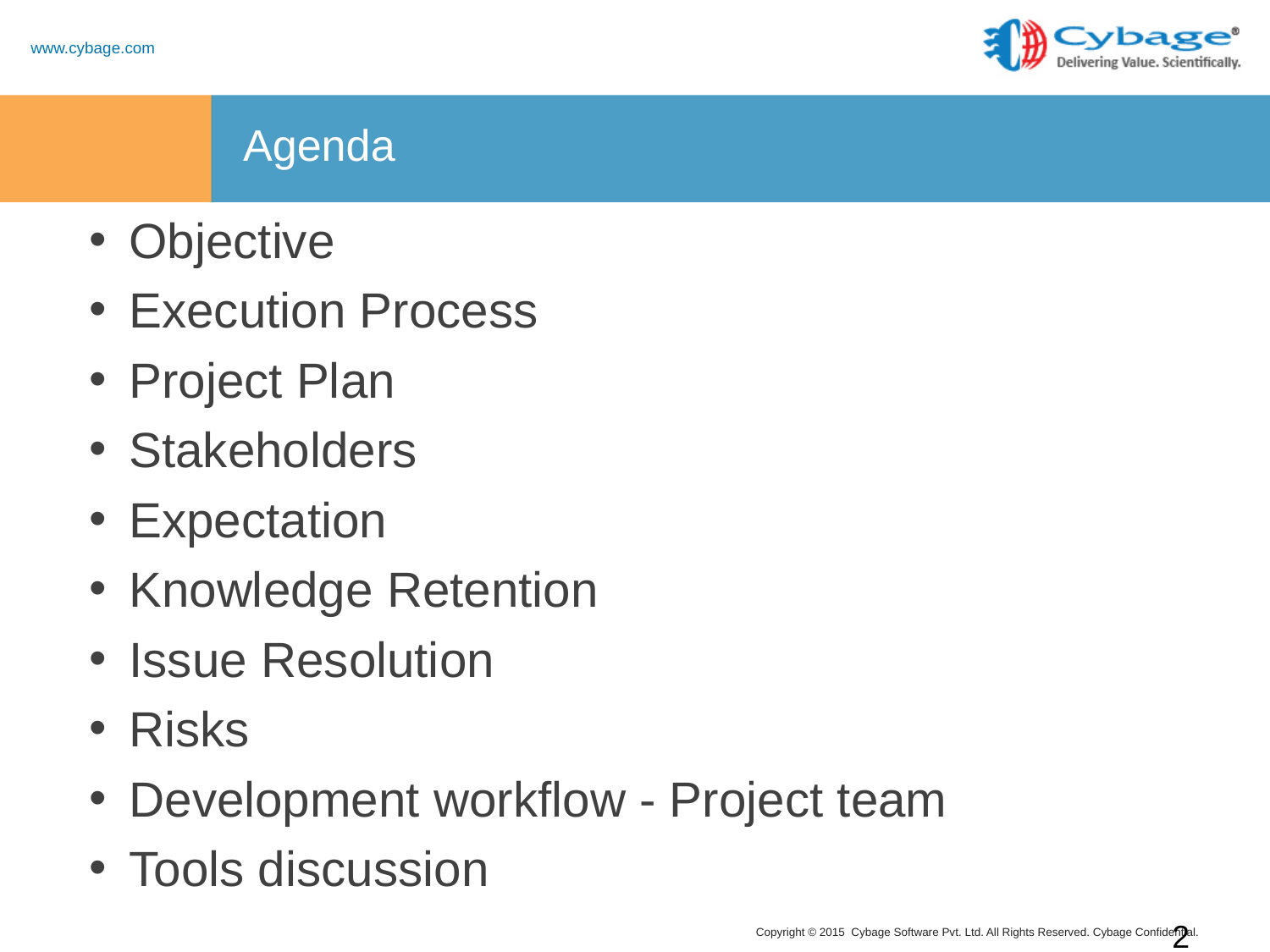

# Agenda
Objective
Execution Process
Project Plan
Stakeholders
Expectation
Knowledge Retention
Issue Resolution
Risks
Development workflow - Project team
Tools discussion

2